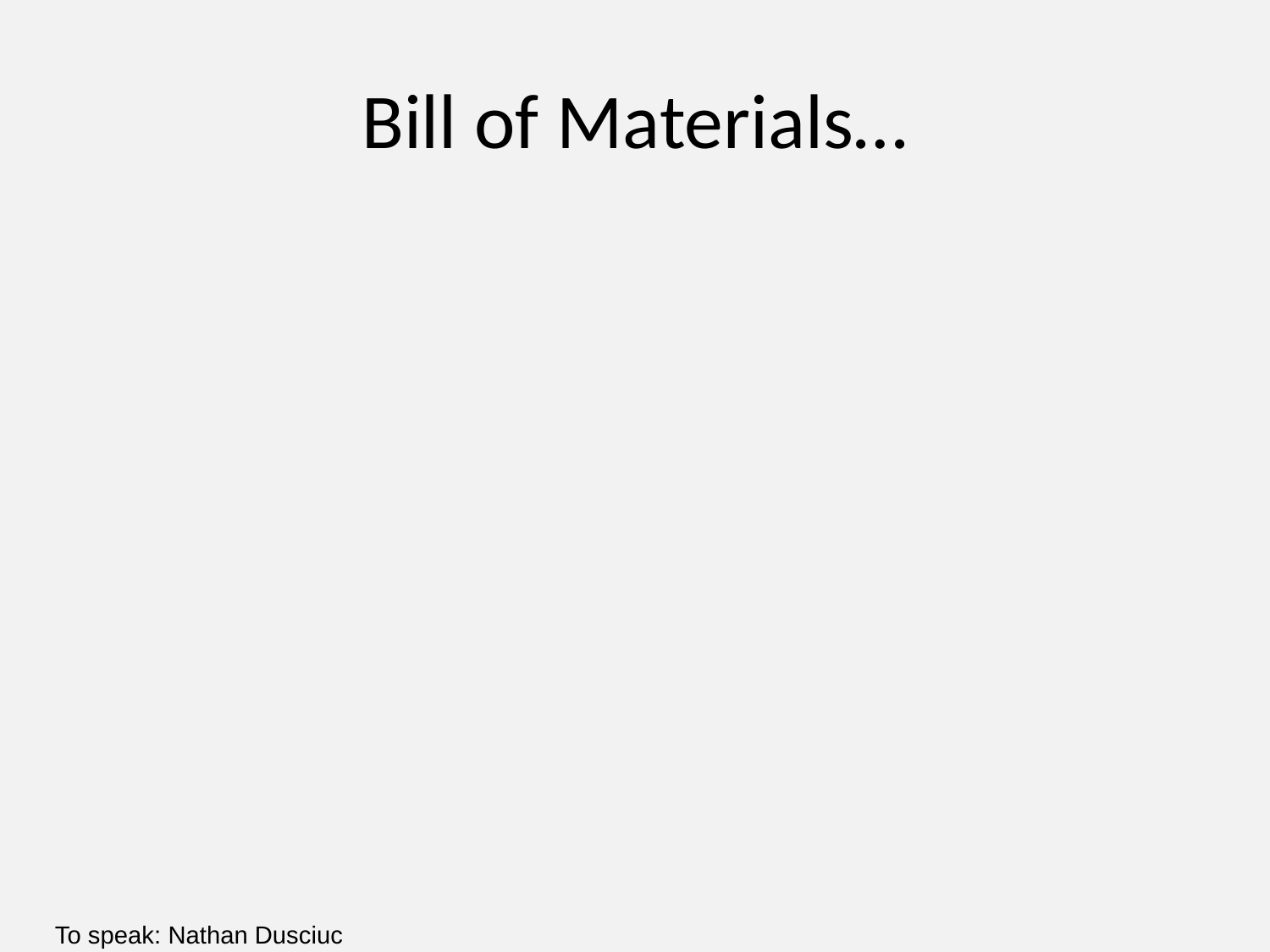

# Bill of Materials…

To speak: Nathan Dusciuc